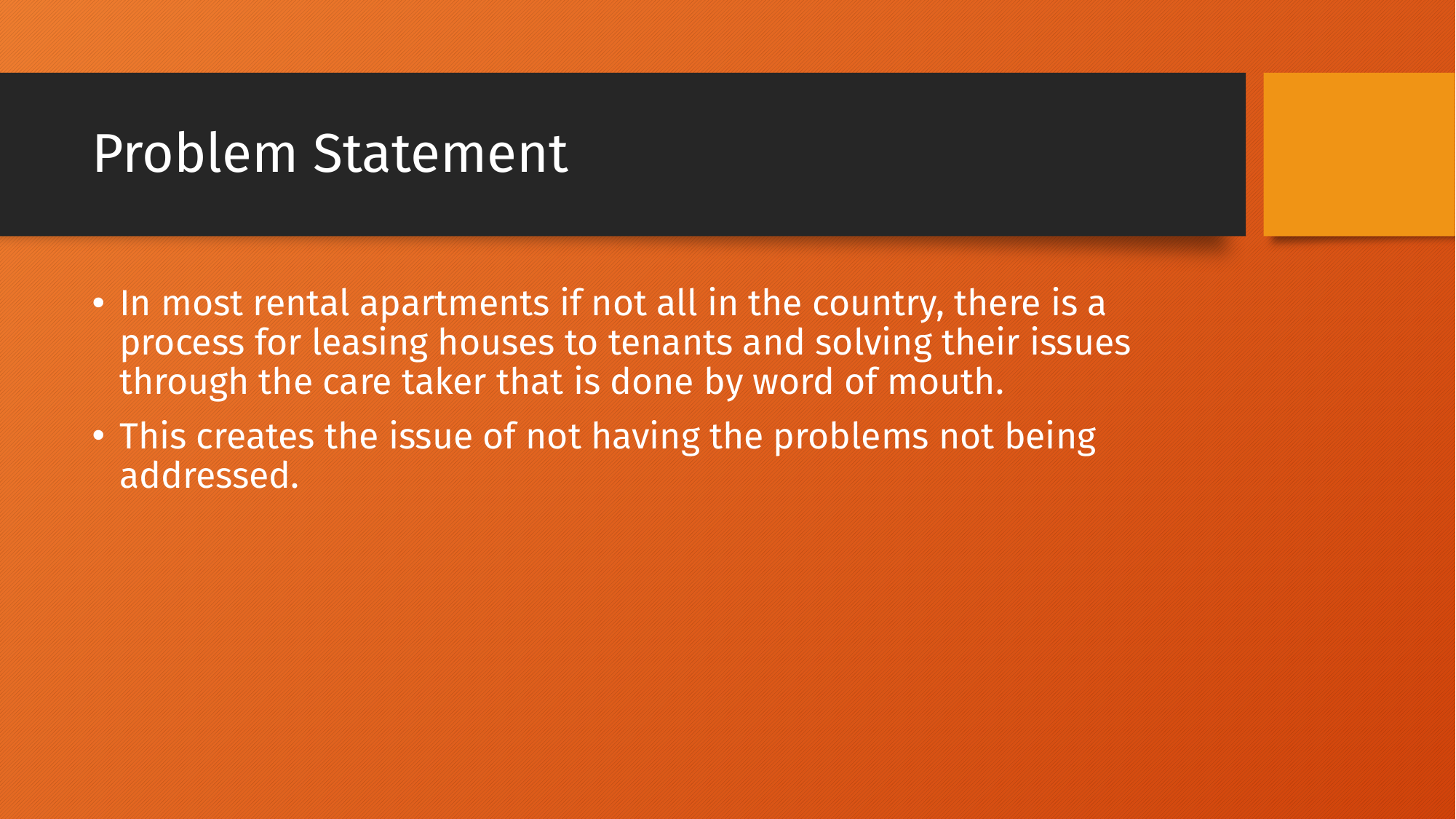

# Problem Statement
In most rental apartments if not all in the country, there is a process for leasing houses to tenants and solving their issues through the care taker that is done by word of mouth.
This creates the issue of not having the problems not being addressed.